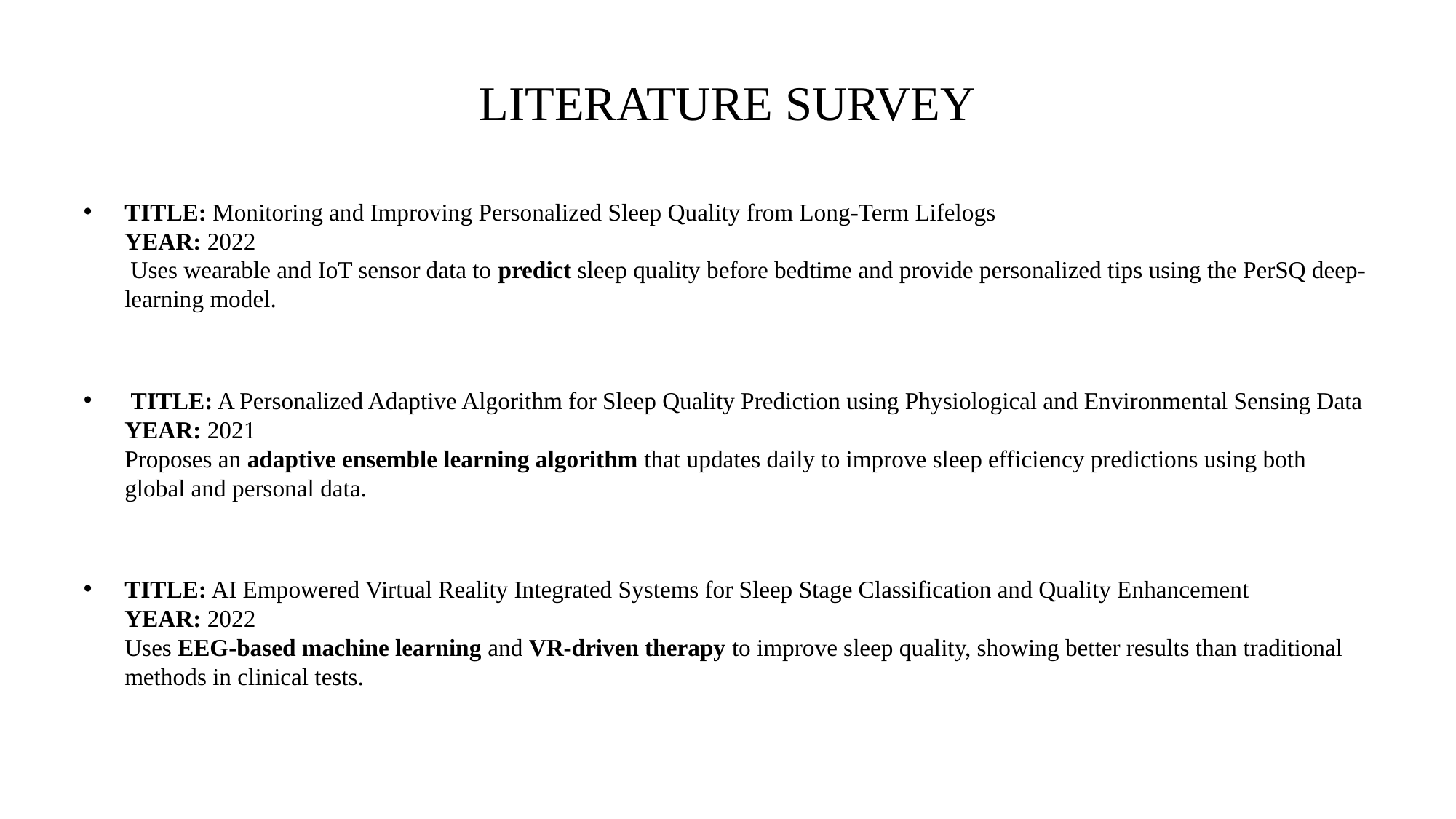

# LITERATURE SURVEY
TITLE: Monitoring and Improving Personalized Sleep Quality from Long-Term Lifelogs
YEAR: 2022
 Uses wearable and IoT sensor data to predict sleep quality before bedtime and provide personalized tips using the PerSQ deep-learning model.

 TITLE: A Personalized Adaptive Algorithm for Sleep Quality Prediction using Physiological and Environmental Sensing Data
YEAR: 2021
Proposes an adaptive ensemble learning algorithm that updates daily to improve sleep efficiency predictions using both global and personal data.

TITLE: AI Empowered Virtual Reality Integrated Systems for Sleep Stage Classification and Quality Enhancement
YEAR: 2022
Uses EEG-based machine learning and VR-driven therapy to improve sleep quality, showing better results than traditional methods in clinical tests.